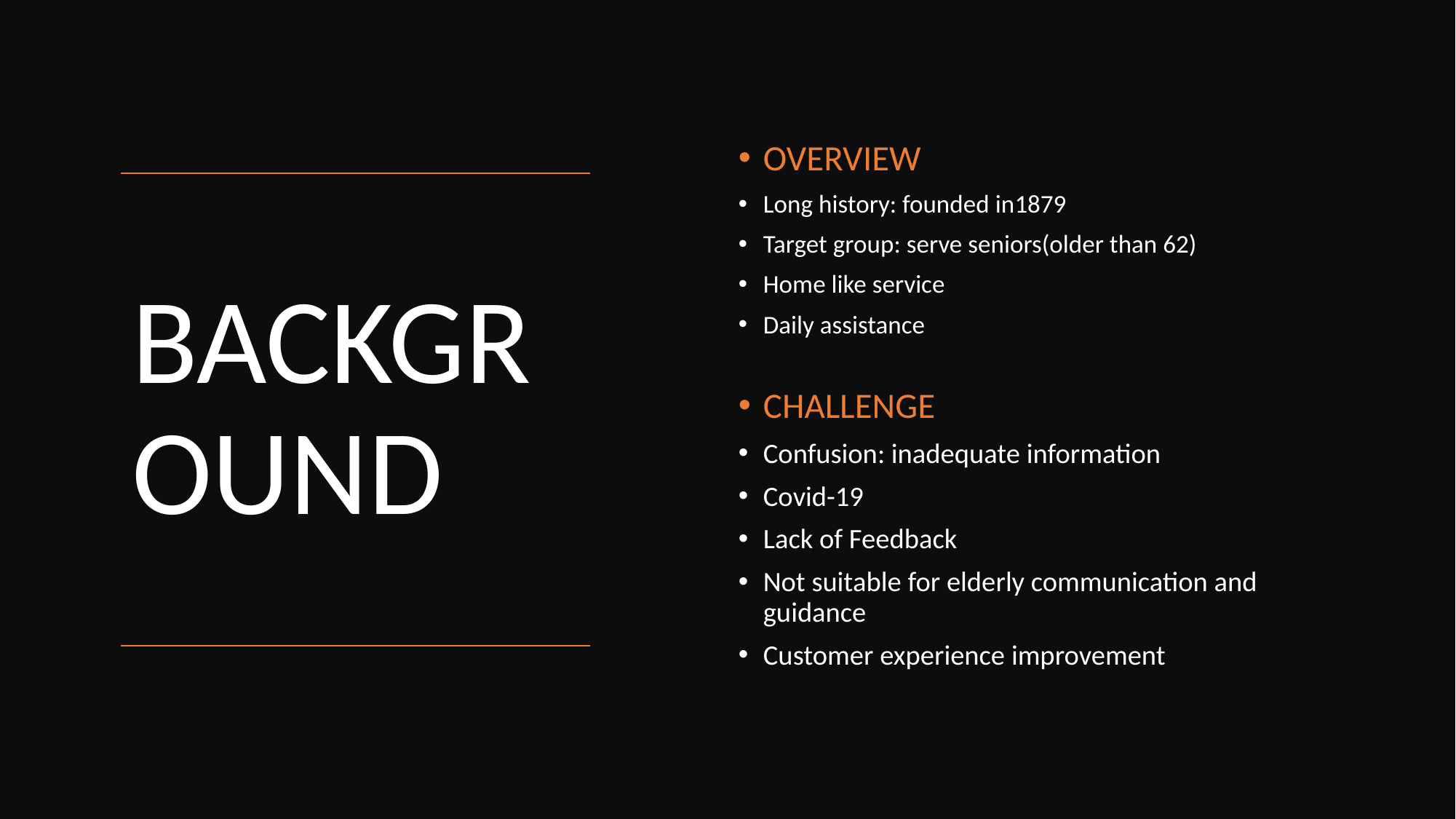

OVERVIEW
Long history: founded in1879
Target group: serve seniors(older than 62)
Home like service
Daily assistance

CHALLENGE
Confusion: inadequate information
Covid-19
Lack of Feedback
Not suitable for elderly communication and guidance
Customer experience improvement
# BACKGROUND